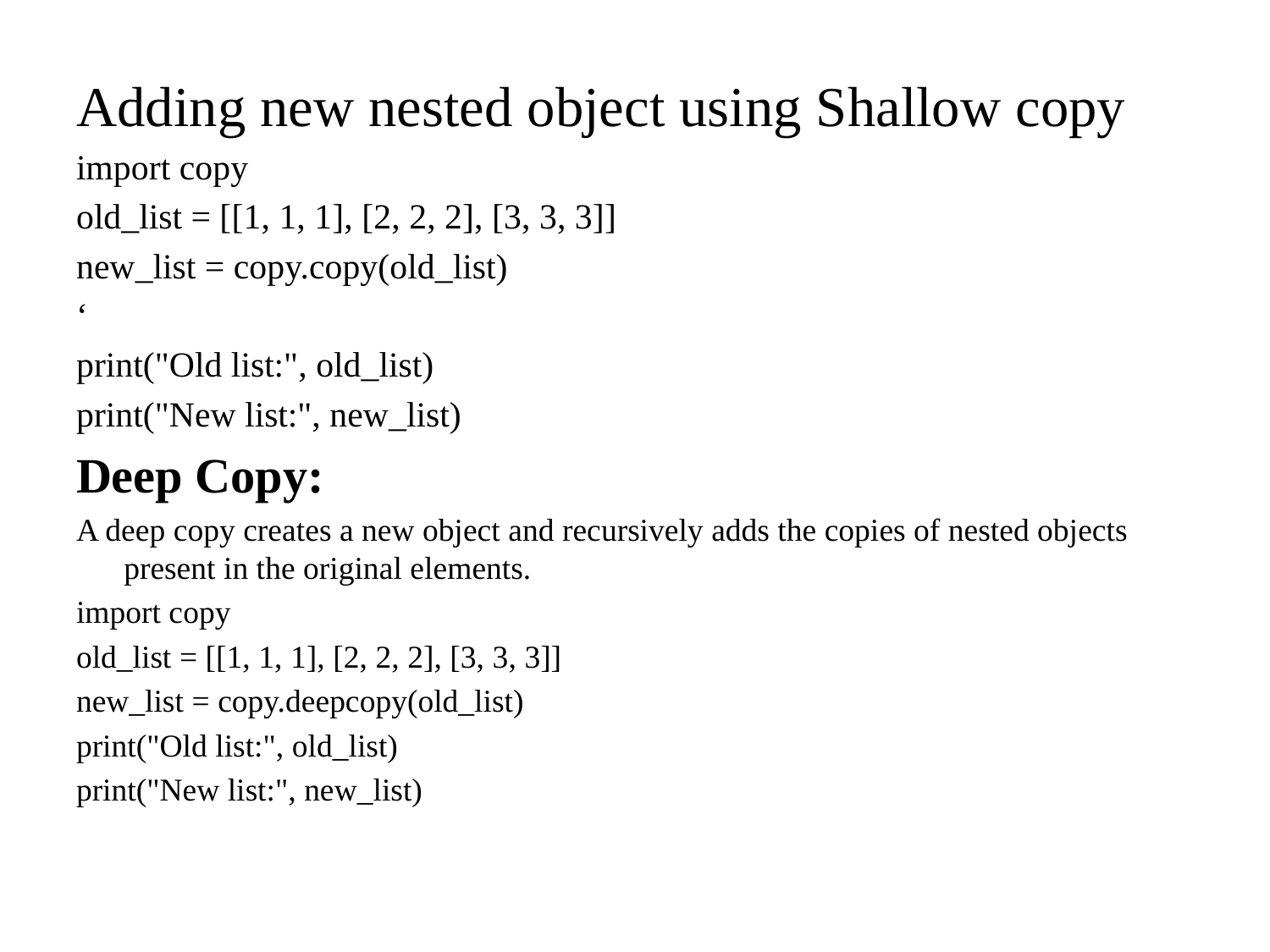

Adding new nested object using Shallow copy
import copy
old_list = [[1, 1, 1], [2, 2, 2], [3, 3, 3]]
new_list = copy.copy(old_list)
‘
print("Old list:", old_list)
print("New list:", new_list)
Deep Copy:
A deep copy creates a new object and recursively adds the copies of nested objects present in the original elements.
import copy
old_list = [[1, 1, 1], [2, 2, 2], [3, 3, 3]]
new_list = copy.deepcopy(old_list)
print("Old list:", old_list)
print("New list:", new_list)